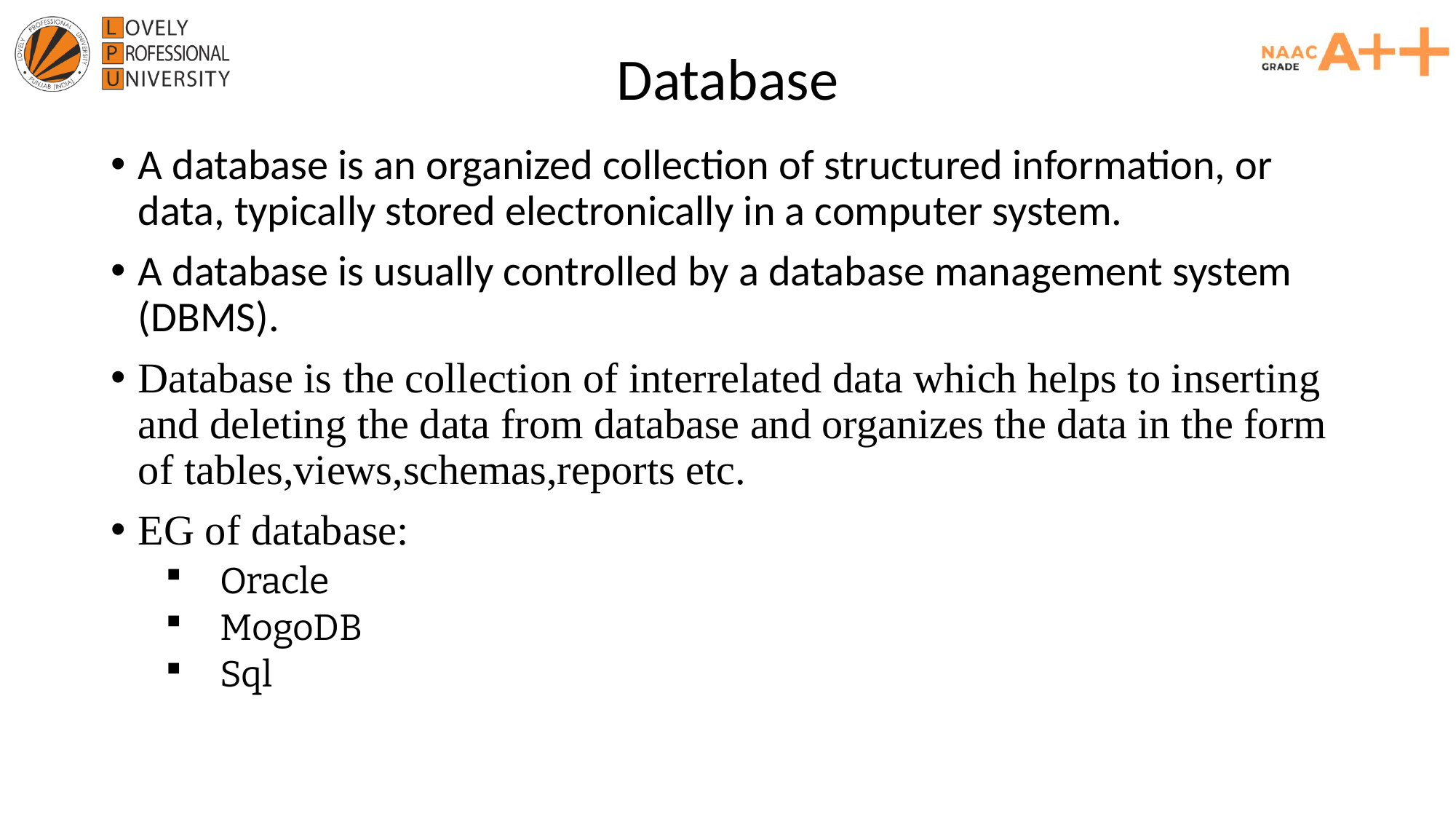

# Database
A database is an organized collection of structured information, or data, typically stored electronically in a computer system.
A database is usually controlled by a database management system (DBMS).
Database is the collection of interrelated data which helps to inserting and deleting the data from database and organizes the data in the form of tables,views,schemas,reports etc.
EG of database:
Oracle
MogoDB
Sql